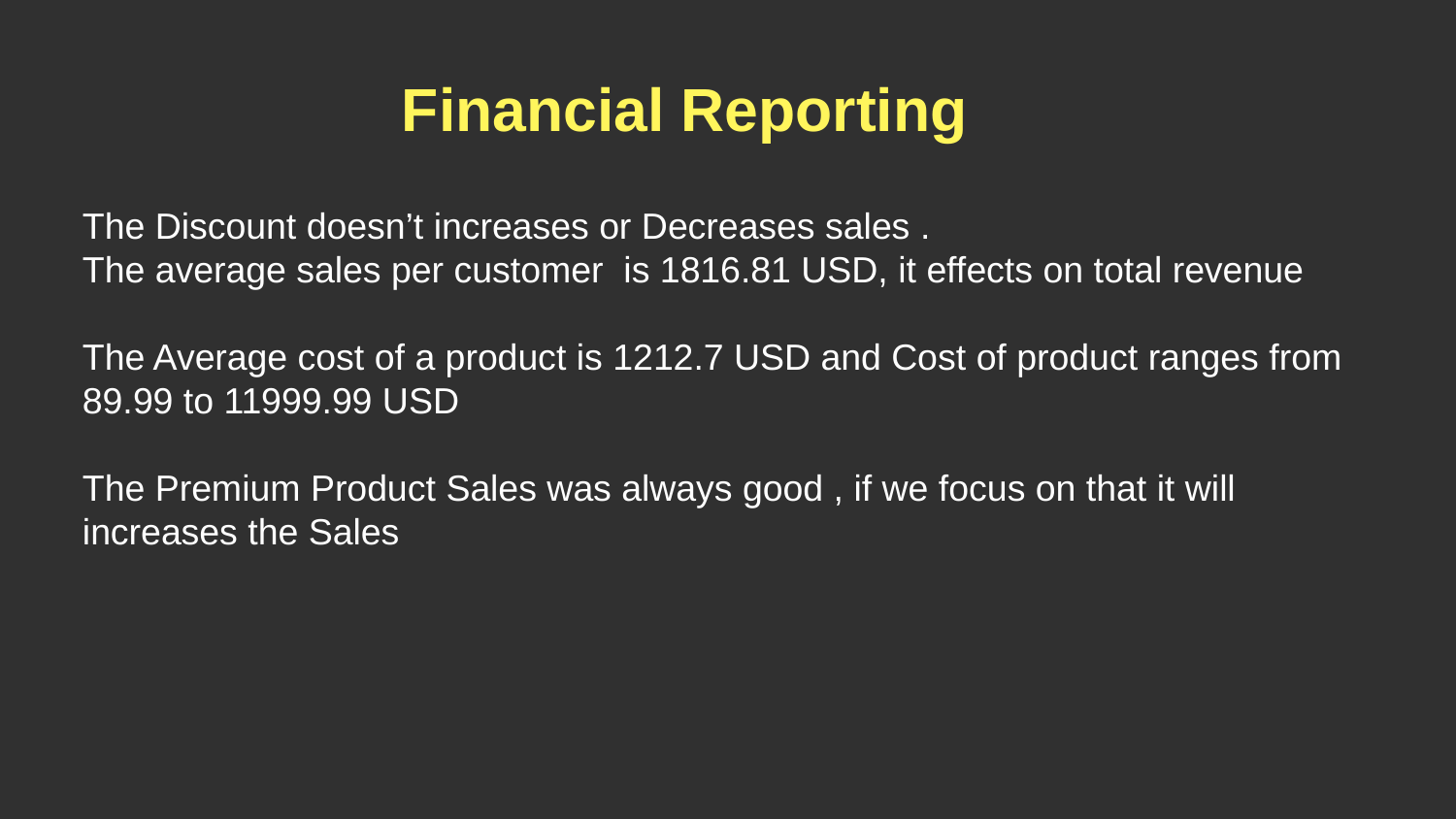

# Financial Reporting
The Discount doesn’t increases or Decreases sales .
The average sales per customer  is 1816.81 USD, it effects on total revenue

The Average cost of a product is 1212.7 USD and Cost of product ranges from 89.99 to 11999.99 USD

The Premium Product Sales was always good , if we focus on that it will increases the Sales